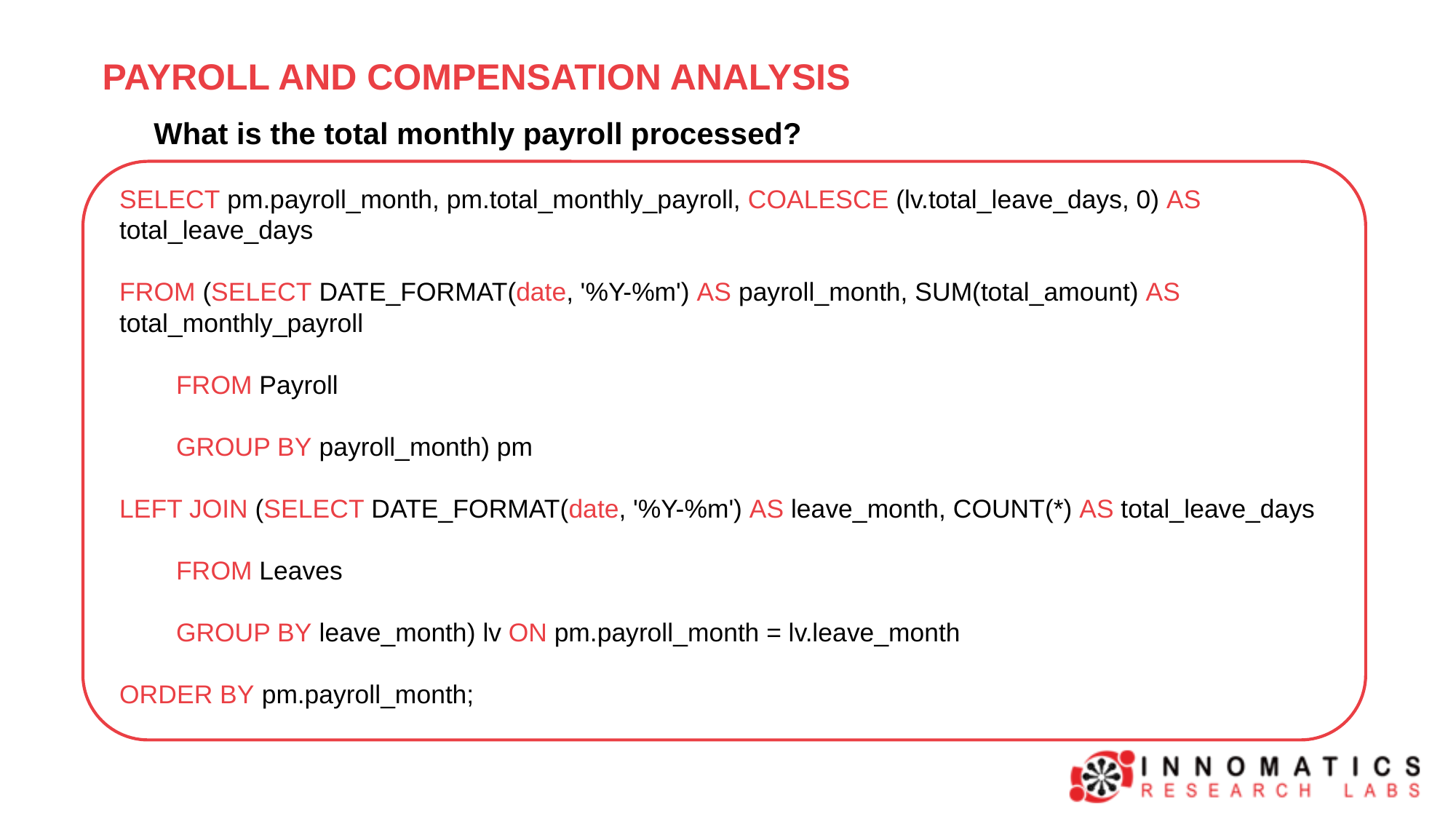

PAYROLL AND COMPENSATION ANALYSIS
What is the total monthly payroll processed?

SELECT pm.payroll_month, pm.total_monthly_payroll, COALESCE (lv.total_leave_days, 0) AS total_leave_days

FROM (SELECT DATE_FORMAT(date, '%Y-%m') AS payroll_month, SUM(total_amount) AS total_monthly_payroll

        FROM Payroll

        GROUP BY payroll_month) pm

LEFT JOIN (SELECT DATE_FORMAT(date, '%Y-%m') AS leave_month, COUNT(*) AS total_leave_days

        FROM Leaves

        GROUP BY leave_month) lv ON pm.payroll_month = lv.leave_month

ORDER BY pm.payroll_month;